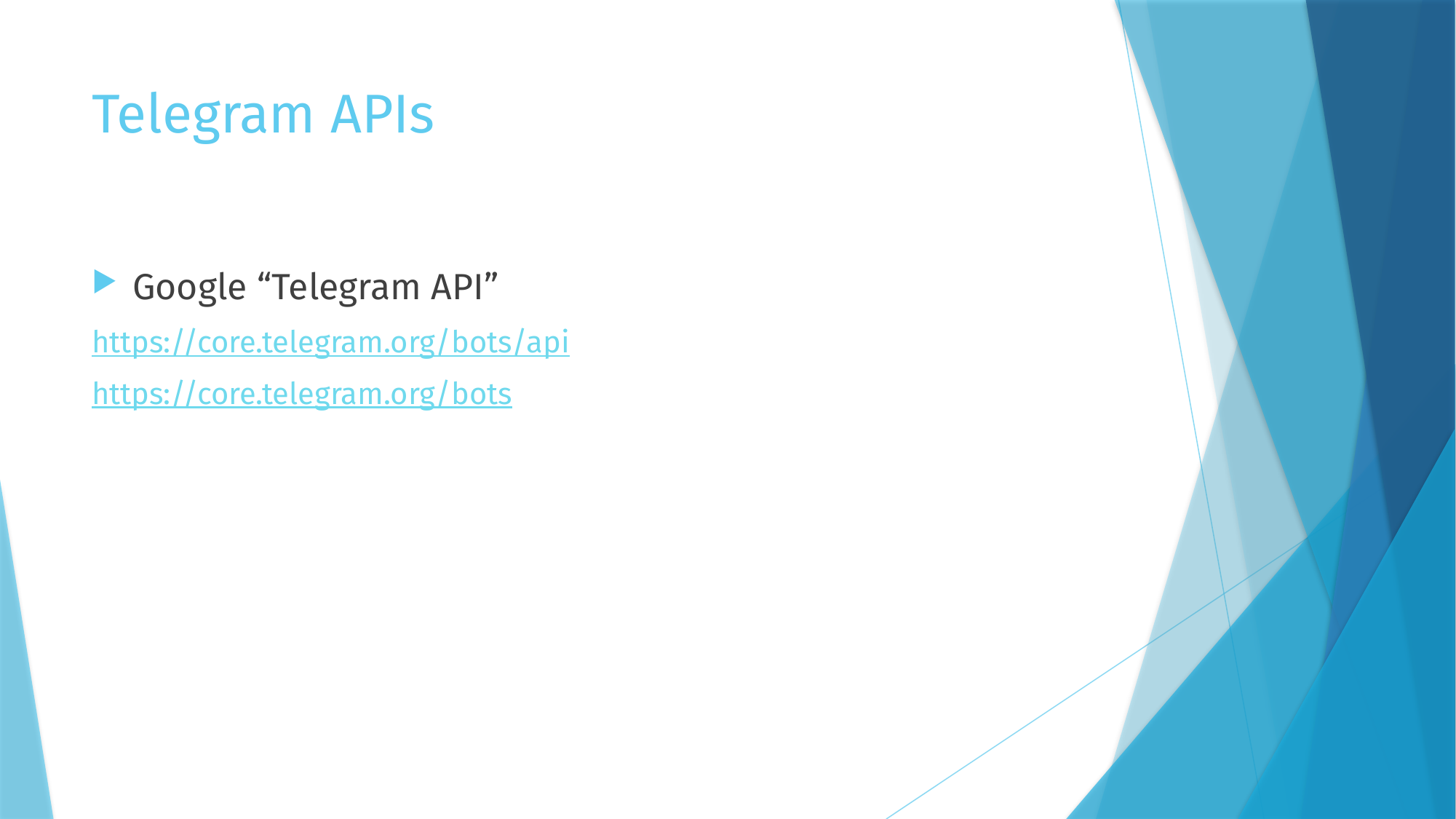

# Telegram APIs
Google “Telegram API”
https://core.telegram.org/bots/api
https://core.telegram.org/bots